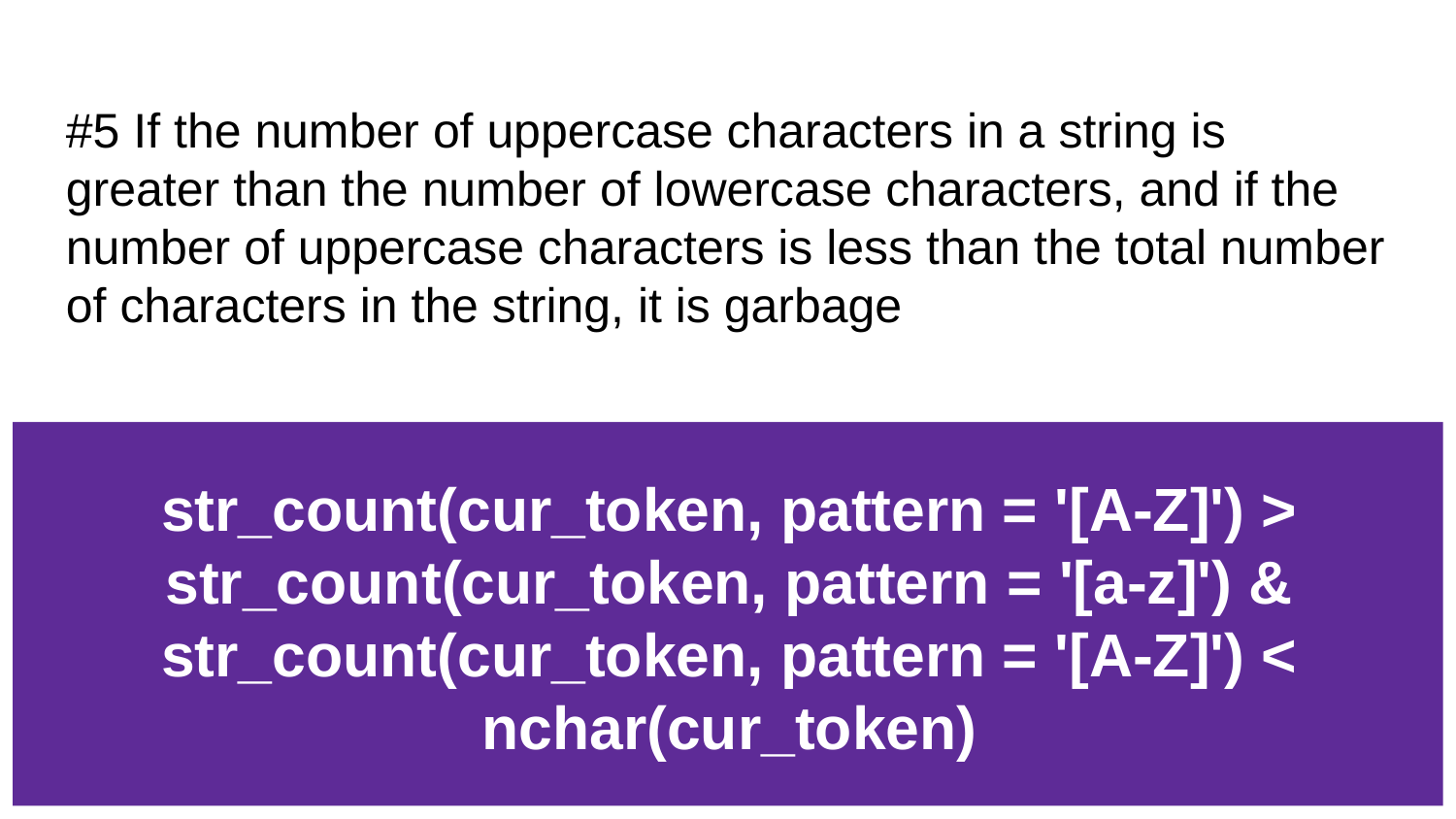

#5 If the number of uppercase characters in a string is greater than the number of lowercase characters, and if the number of uppercase characters is less than the total number of characters in the string, it is garbage
str_count(cur_token, pattern = '[A-Z]') > str_count(cur_token, pattern = '[a-z]') & str_count(cur_token, pattern = '[A-Z]') < nchar(cur_token)